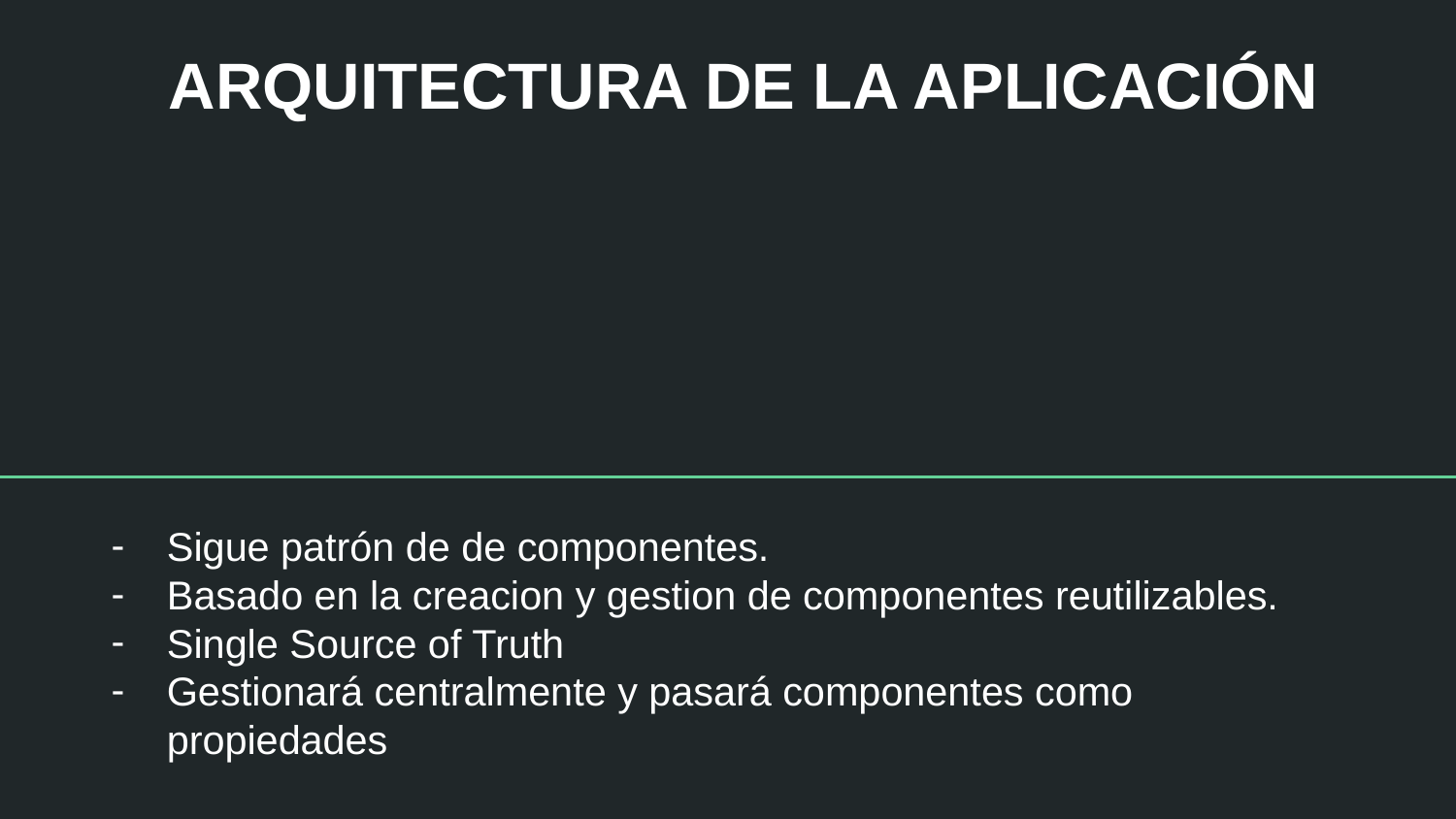

# ARQUITECTURA DE LA APLICACIÓN

Sigue patrón de de componentes.
Basado en la creacion y gestion de componentes reutilizables.
Single Source of Truth
Gestionará centralmente y pasará componentes como propiedades